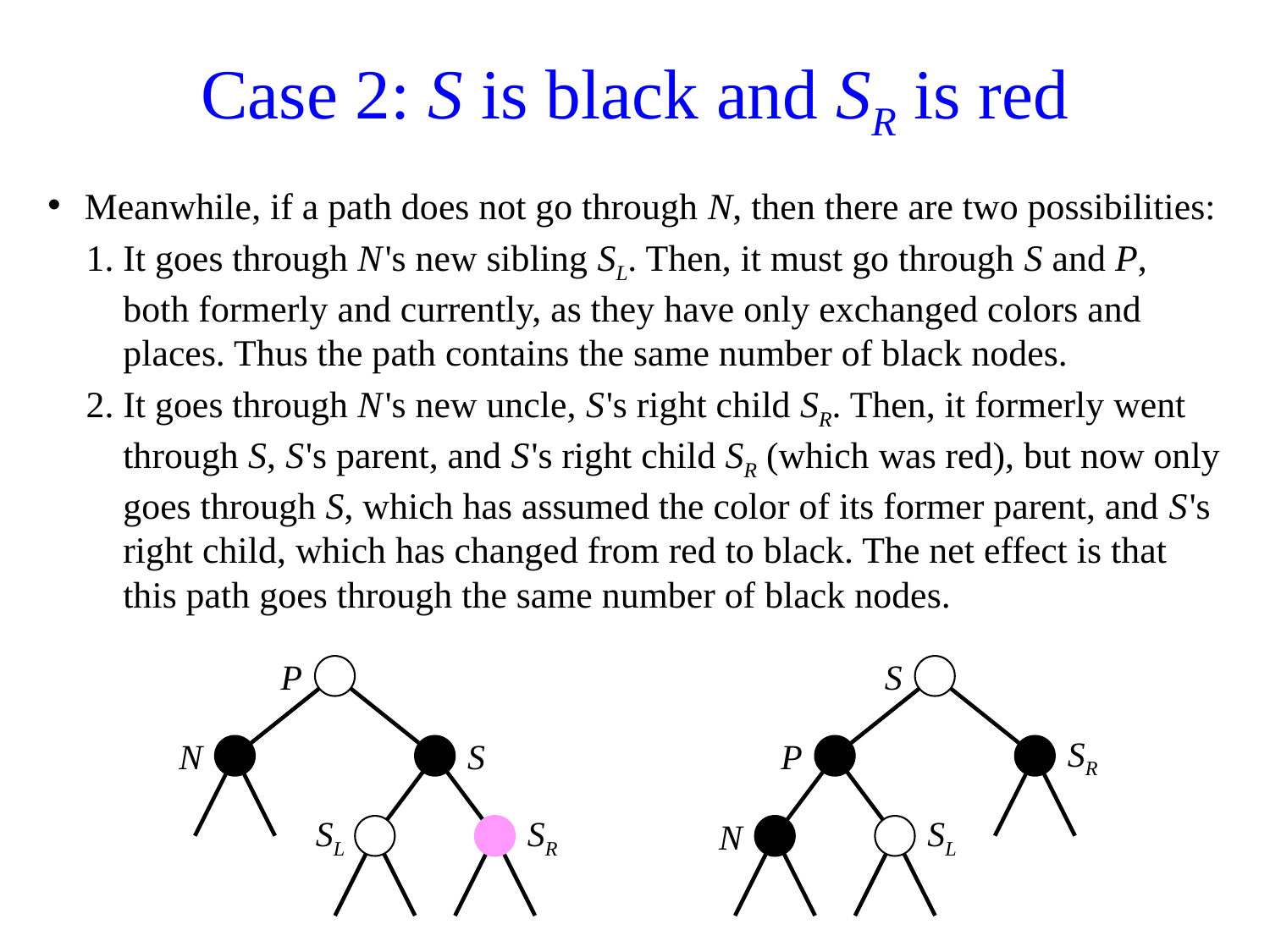

# Case 2: S is black and SR is red
Meanwhile, if a path does not go through N, then there are two possibilities:
It goes through N's new sibling SL. Then, it must go through S and P, both formerly and currently, as they have only exchanged colors and places. Thus the path contains the same number of black nodes.
It goes through N's new uncle, S's right child SR. Then, it formerly went through S, S's parent, and S's right child SR (which was red), but now only goes through S, which has assumed the color of its former parent, and S's right child, which has changed from red to black. The net effect is that this path goes through the same number of black nodes.
P
S

N
S
P
SR

SL
SR
N
SL